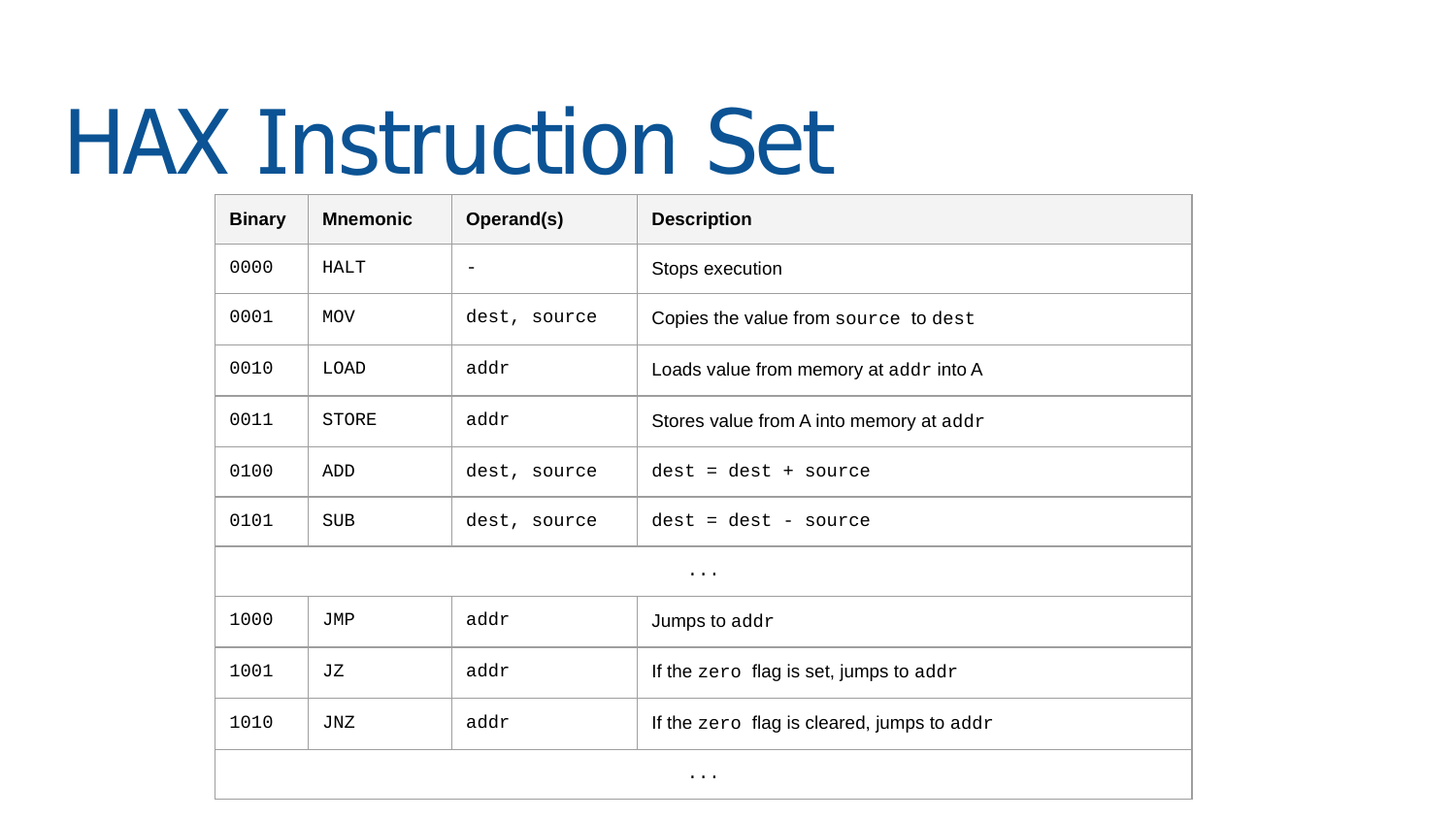

# HAX Instruction Set
| Binary | Mnemonic | Operand(s) | Description |
| --- | --- | --- | --- |
| 0000 | HALT | - | Stops execution |
| 0001 | MOV | dest, source | Copies the value from source to dest |
| 0010 | LOAD | addr | Loads value from memory at addr into A |
| 0011 | STORE | addr | Stores value from A into memory at addr |
| 0100 | ADD | dest, source | dest = dest + source |
| 0101 | SUB | dest, source | dest = dest - source |
| ... |  |  |  |
| 1000 | JMP | addr | Jumps to addr |
| 1001 | JZ | addr | If the zero flag is set, jumps to addr |
| 1010 | JNZ | addr | If the zero flag is cleared, jumps to addr |
| ... |  |  |  |